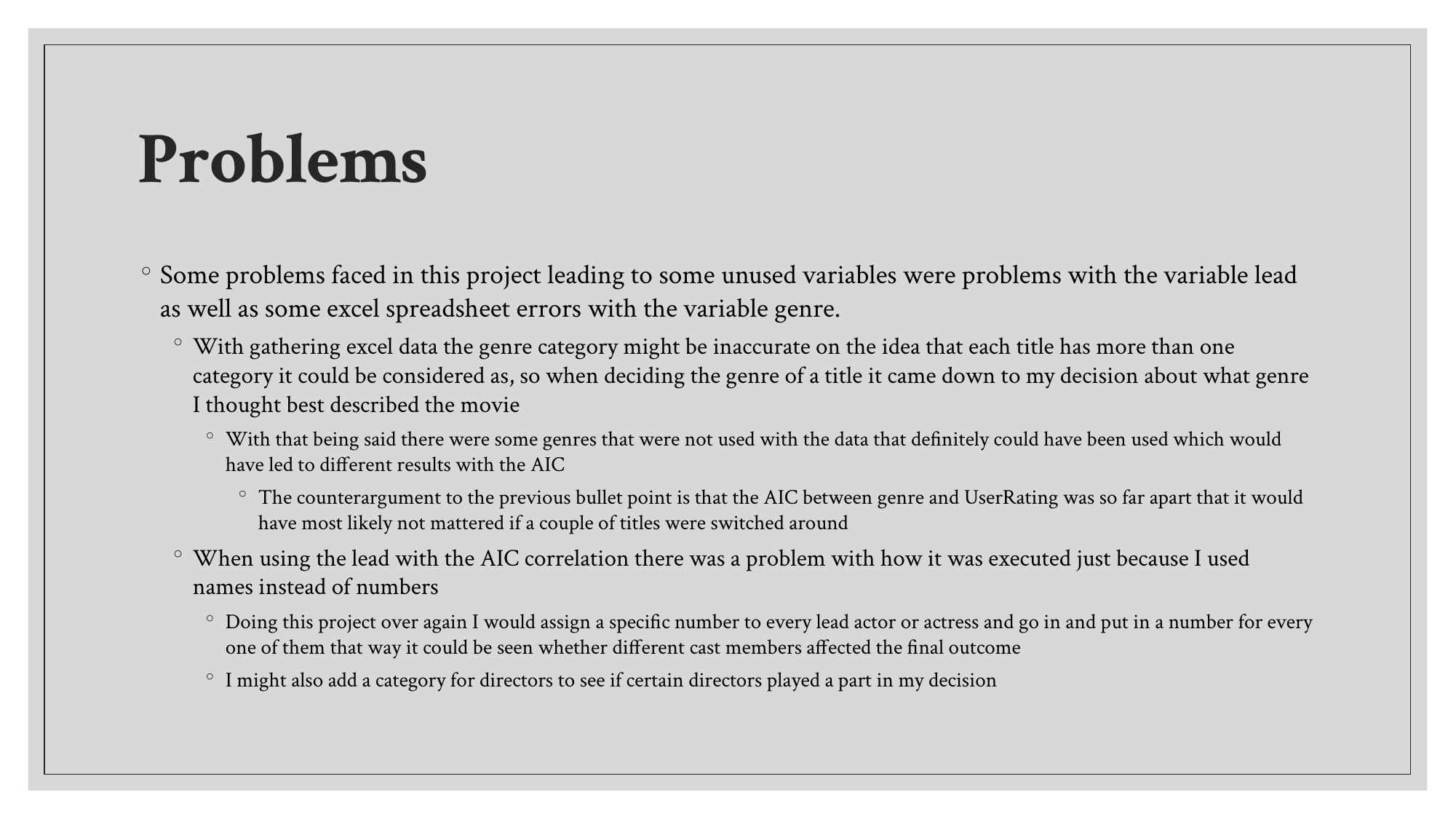

# Problems
Some problems faced in this project leading to some unused variables were problems with the variable lead as well as some excel spreadsheet errors with the variable genre.
With gathering excel data the genre category might be inaccurate on the idea that each title has more than one category it could be considered as, so when deciding the genre of a title it came down to my decision about what genre I thought best described the movie
With that being said there were some genres that were not used with the data that definitely could have been used which would have led to different results with the AIC
The counterargument to the previous bullet point is that the AIC between genre and UserRating was so far apart that it would have most likely not mattered if a couple of titles were switched around
When using the lead with the AIC correlation there was a problem with how it was executed just because I used names instead of numbers
Doing this project over again I would assign a specific number to every lead actor or actress and go in and put in a number for every one of them that way it could be seen whether different cast members affected the final outcome
I might also add a category for directors to see if certain directors played a part in my decision